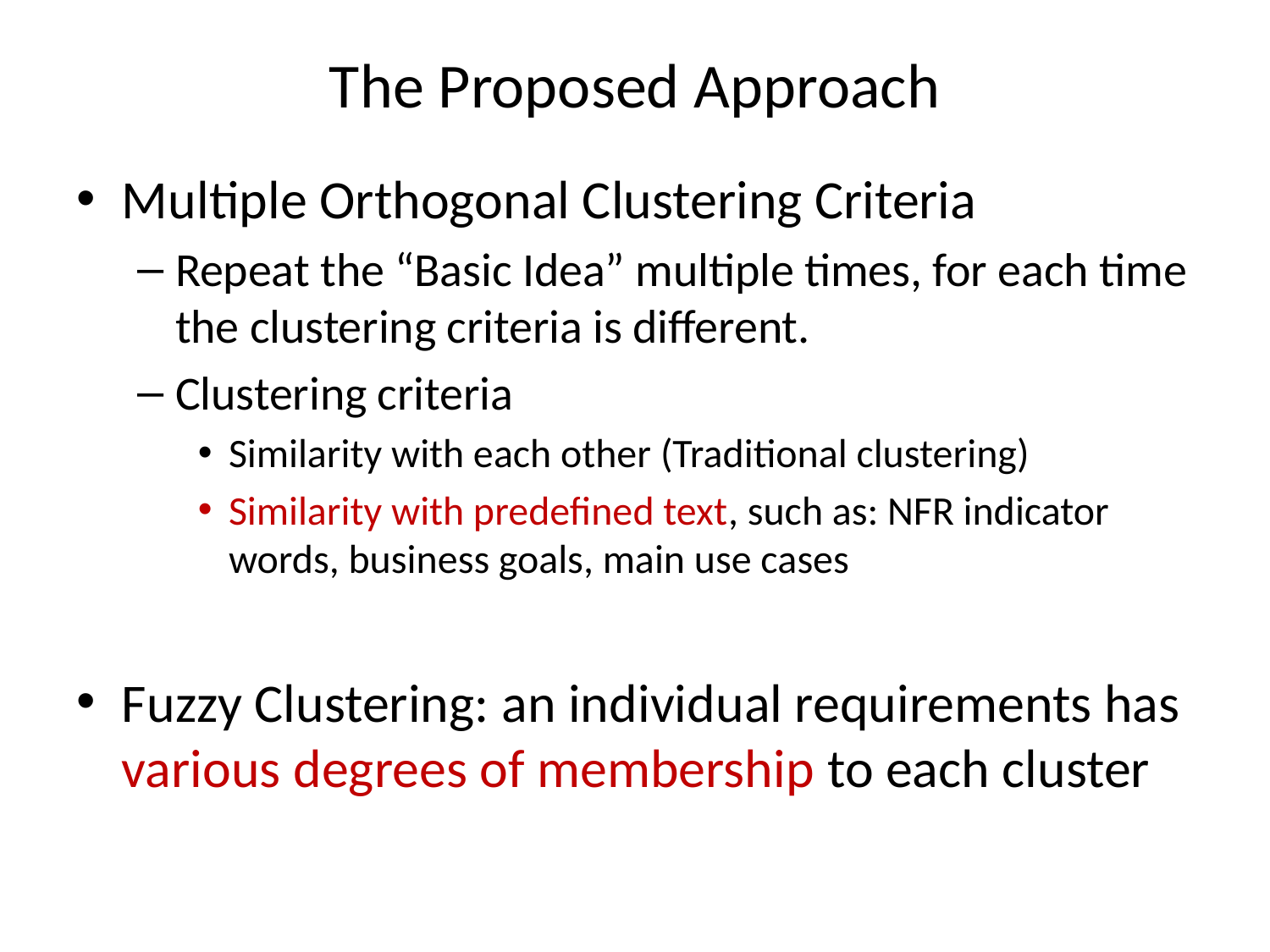

# The Proposed Approach
Multiple Orthogonal Clustering Criteria
Repeat the “Basic Idea” multiple times, for each time the clustering criteria is different.
Clustering criteria
Similarity with each other (Traditional clustering)
Similarity with predefined text, such as: NFR indicator words, business goals, main use cases

Fuzzy Clustering: an individual requirements has various degrees of membership to each cluster